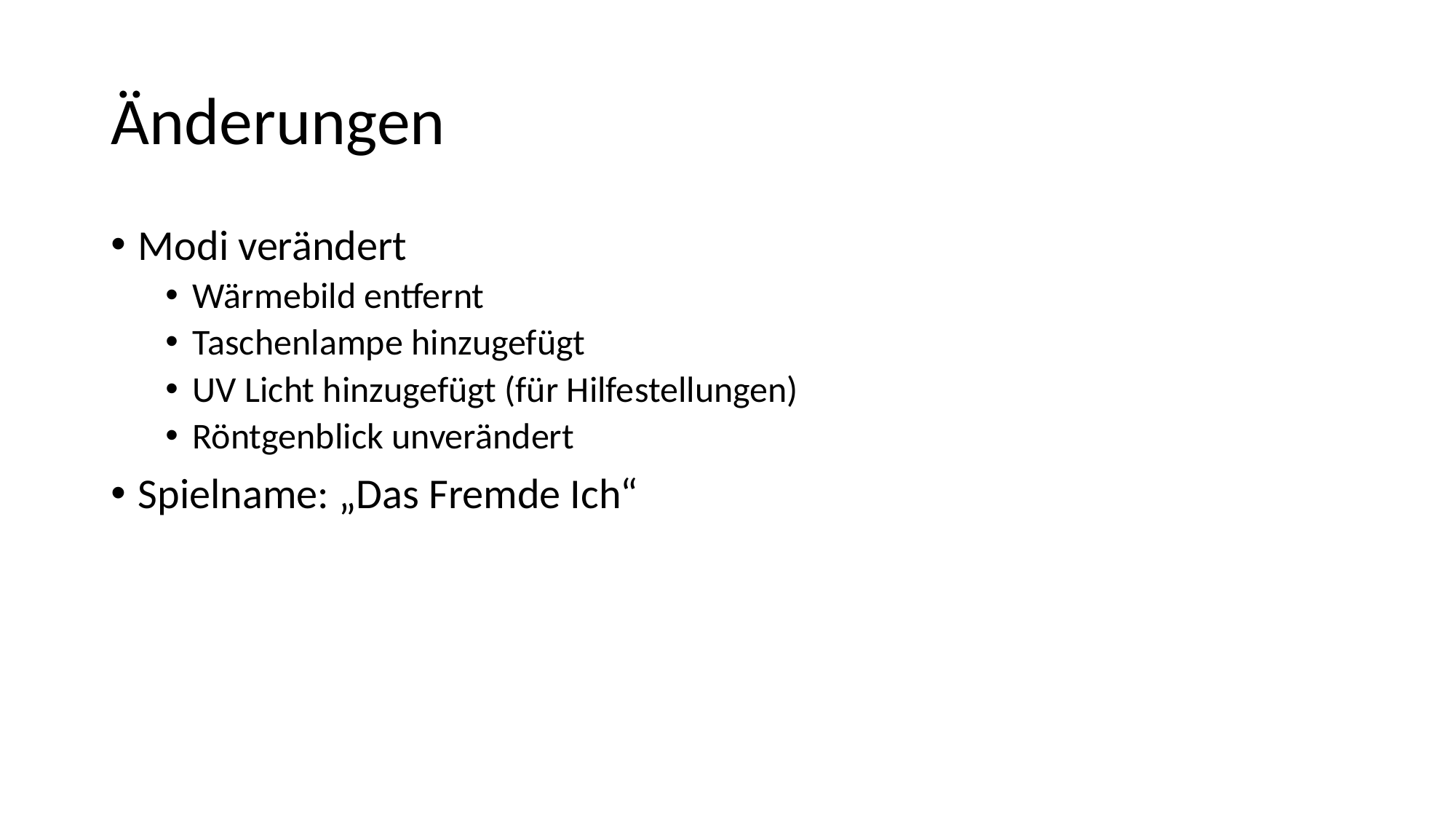

# Änderungen
Modi verändert
Wärmebild entfernt
Taschenlampe hinzugefügt
UV Licht hinzugefügt (für Hilfestellungen)
Röntgenblick unverändert
Spielname: „Das Fremde Ich“